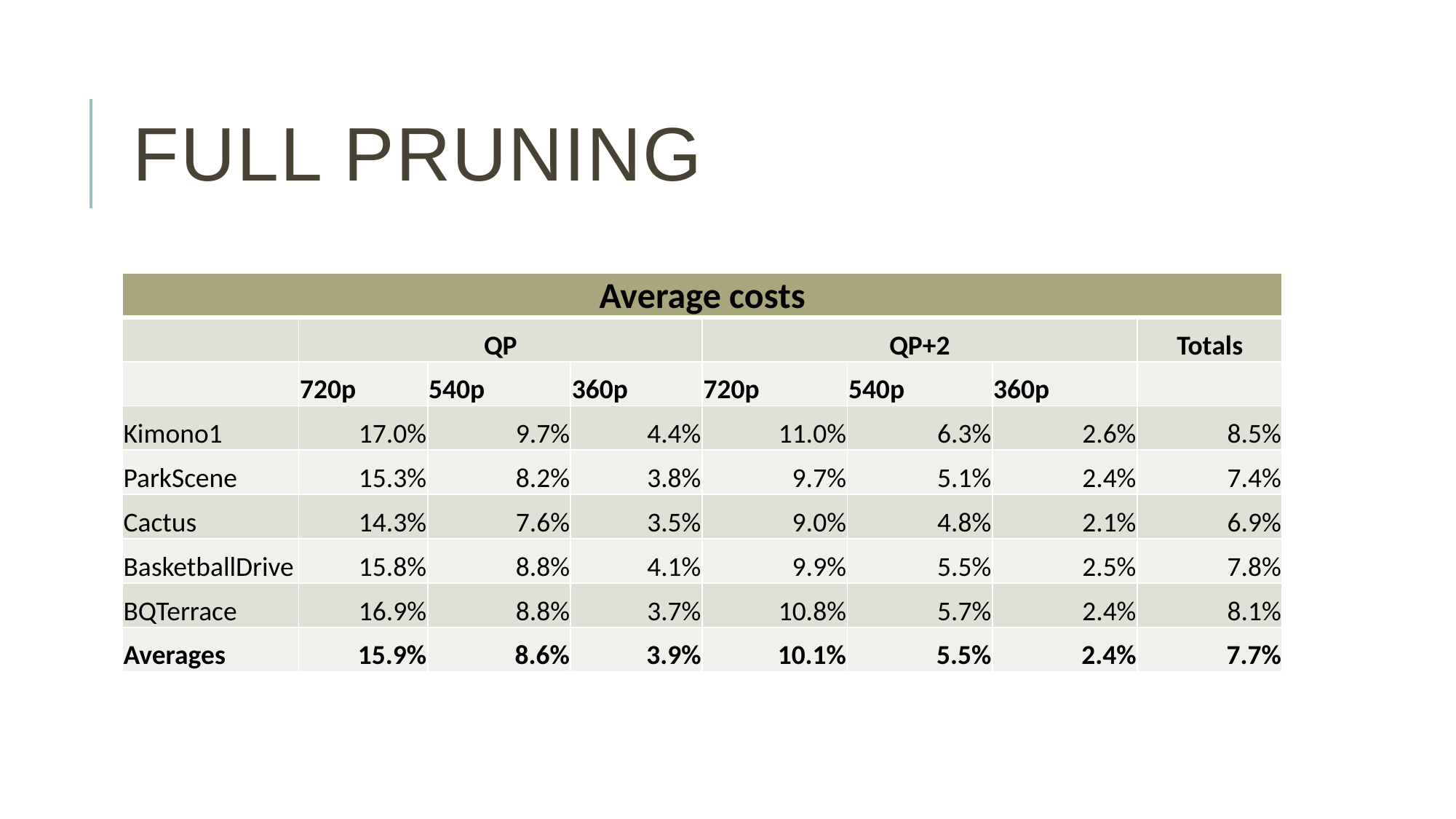

# Full pruning
| Average costs |  |  |  |  |  |  |  |
| --- | --- | --- | --- | --- | --- | --- | --- |
|  | QP |  |  | QP+2 |  |  | Totals |
|  | 720p | 540p | 360p | 720p | 540p | 360p |  |
| Kimono1 | 17.0% | 9.7% | 4.4% | 11.0% | 6.3% | 2.6% | 8.5% |
| ParkScene | 15.3% | 8.2% | 3.8% | 9.7% | 5.1% | 2.4% | 7.4% |
| Cactus | 14.3% | 7.6% | 3.5% | 9.0% | 4.8% | 2.1% | 6.9% |
| BasketballDrive | 15.8% | 8.8% | 4.1% | 9.9% | 5.5% | 2.5% | 7.8% |
| BQTerrace | 16.9% | 8.8% | 3.7% | 10.8% | 5.7% | 2.4% | 8.1% |
| Averages | 15.9% | 8.6% | 3.9% | 10.1% | 5.5% | 2.4% | 7.7% |